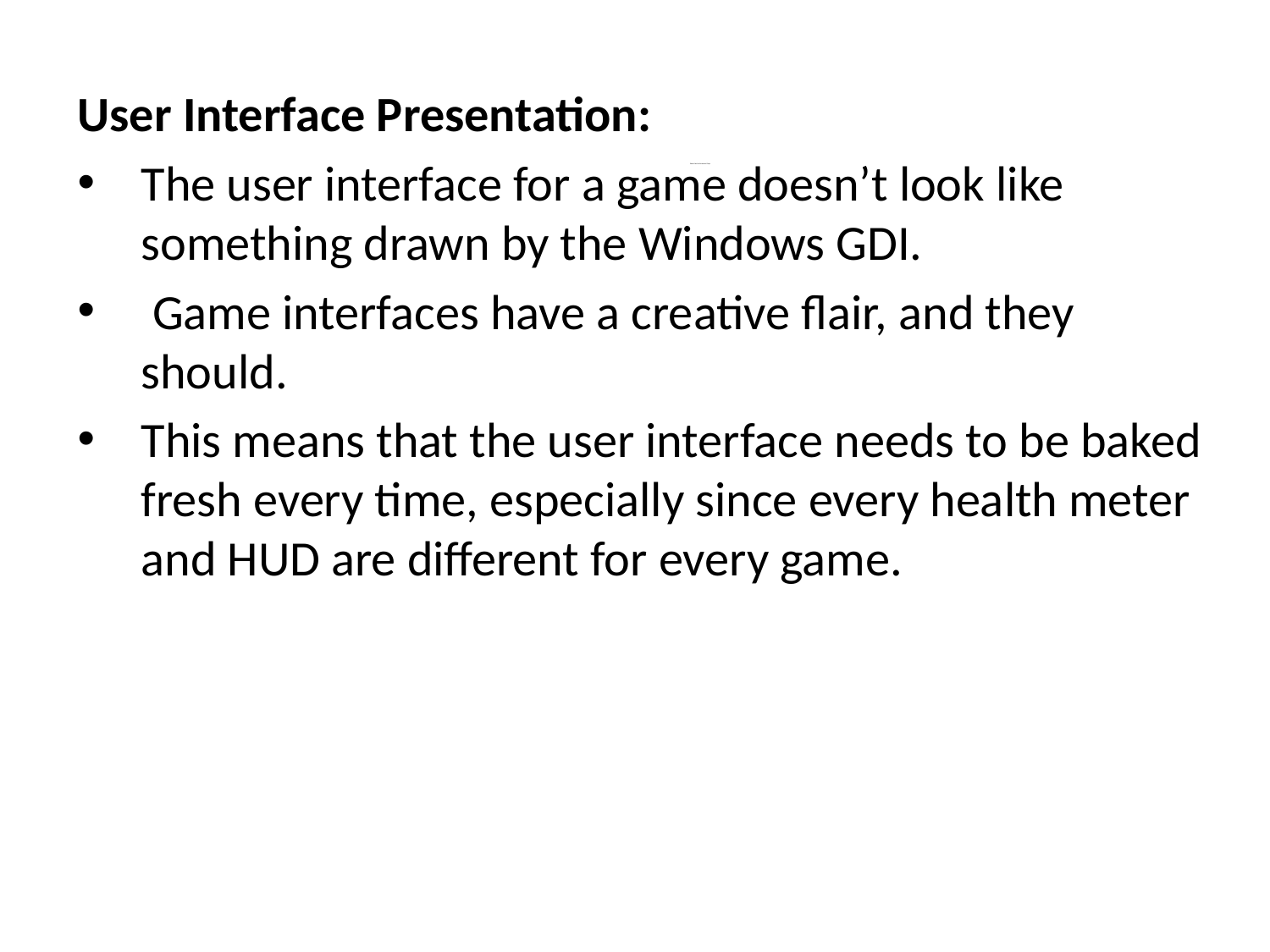

User Interface Presentation:
The user interface for a game doesn’t look like something drawn by the Windows GDI.
 Game interfaces have a creative flair, and they should.
This means that the user interface needs to be baked fresh every time, especially since every health meter and HUD are different for every game.
# Game View for the Human Player